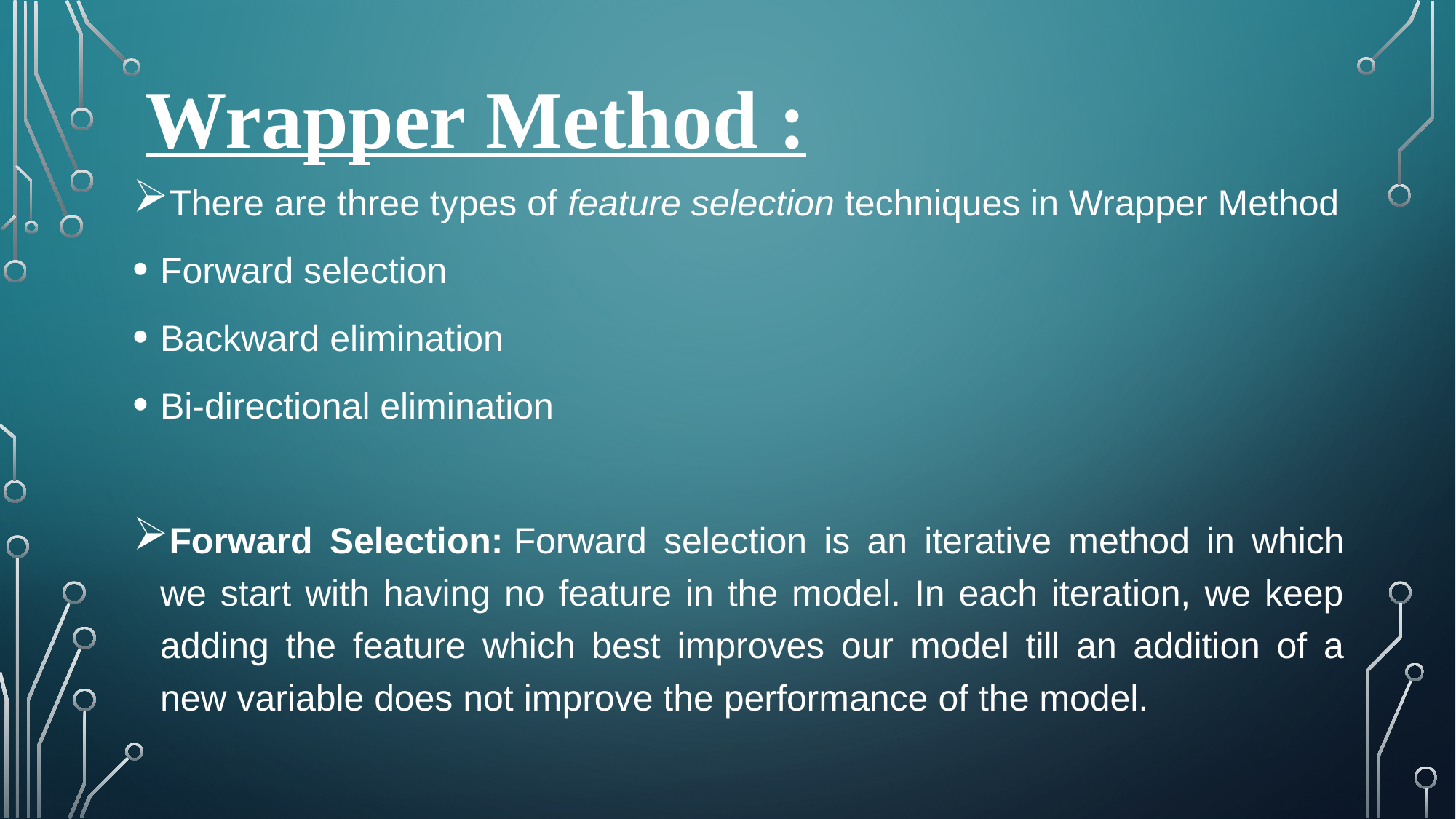

Wrapper Method :

There are three types of feature selection techniques in Wrapper Method
Forward selection
Backward elimination
Bi-directional elimination

Forward Selection: Forward selection is an iterative method in which we start with having no feature in the model. In each iteration, we keep adding the feature which best improves our model till an addition of a new variable does not improve the performance of the model.